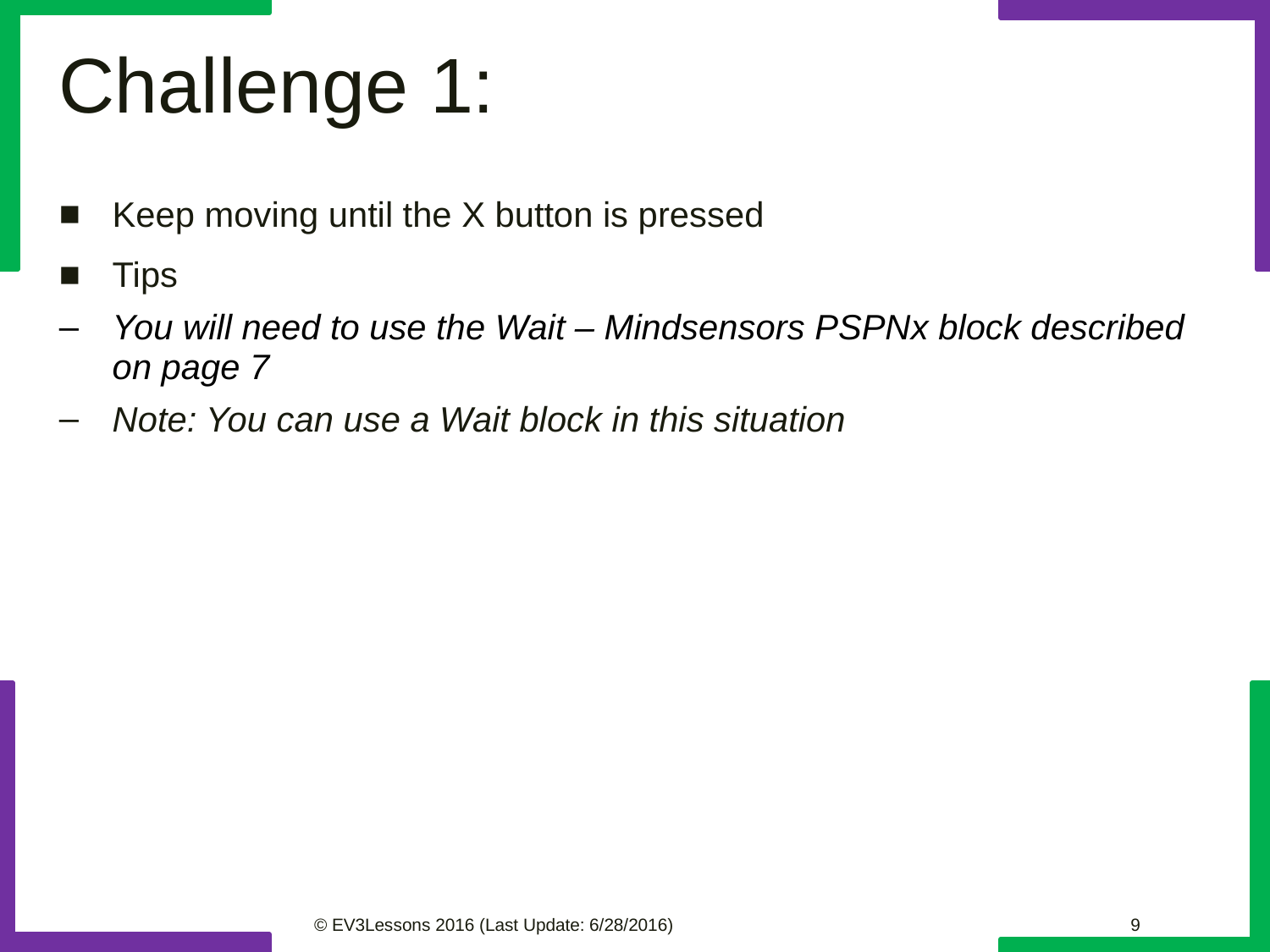

# Challenge 1:
Keep moving until the X button is pressed
Tips
You will need to use the Wait – Mindsensors PSPNx block described on page 7
Note: You can use a Wait block in this situation

© EV3Lessons 2016 (Last Update: 6/28/2016)
9